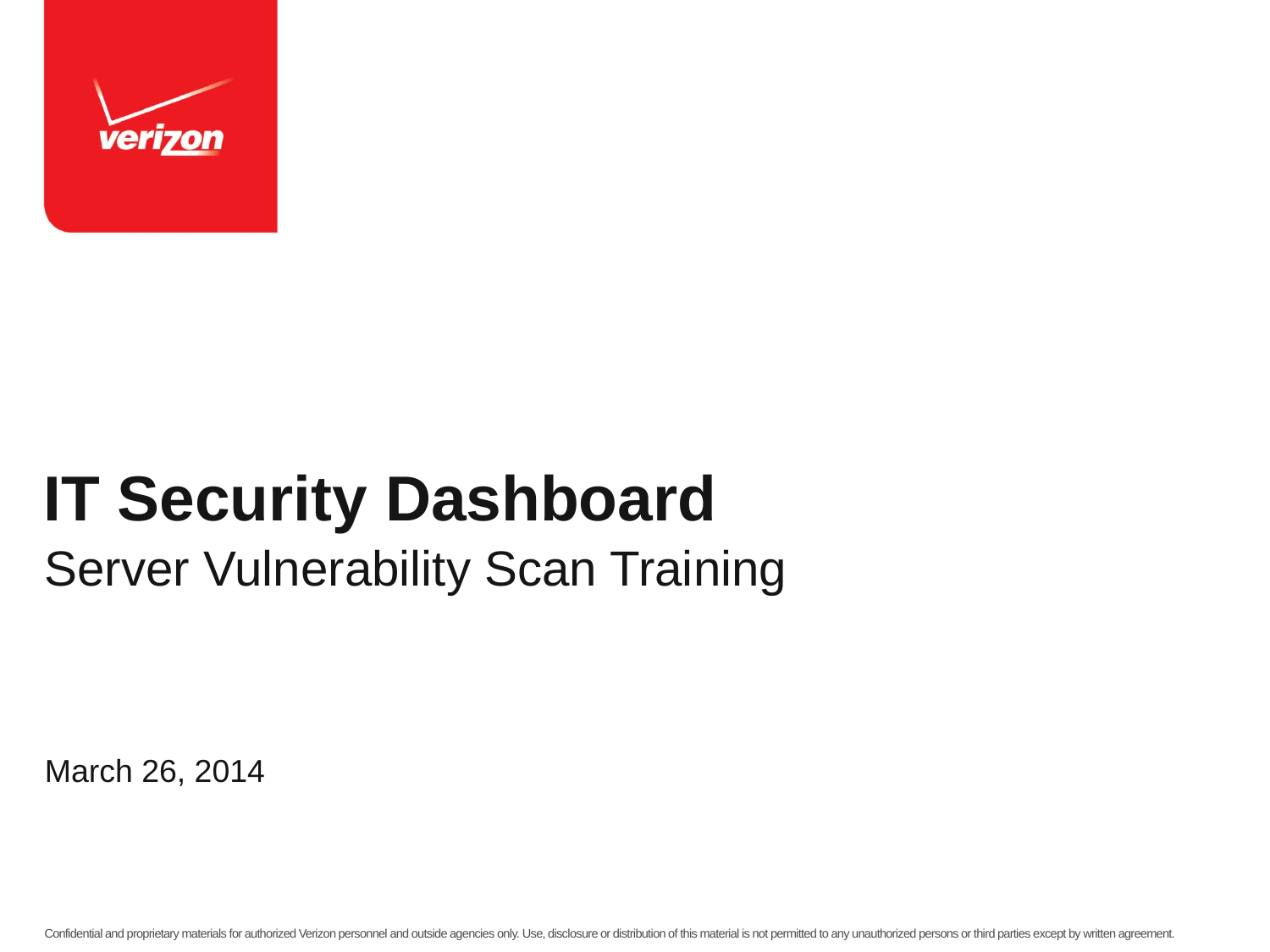

# IT Security Dashboard
Server Vulnerability Scan Training
March 26, 2014